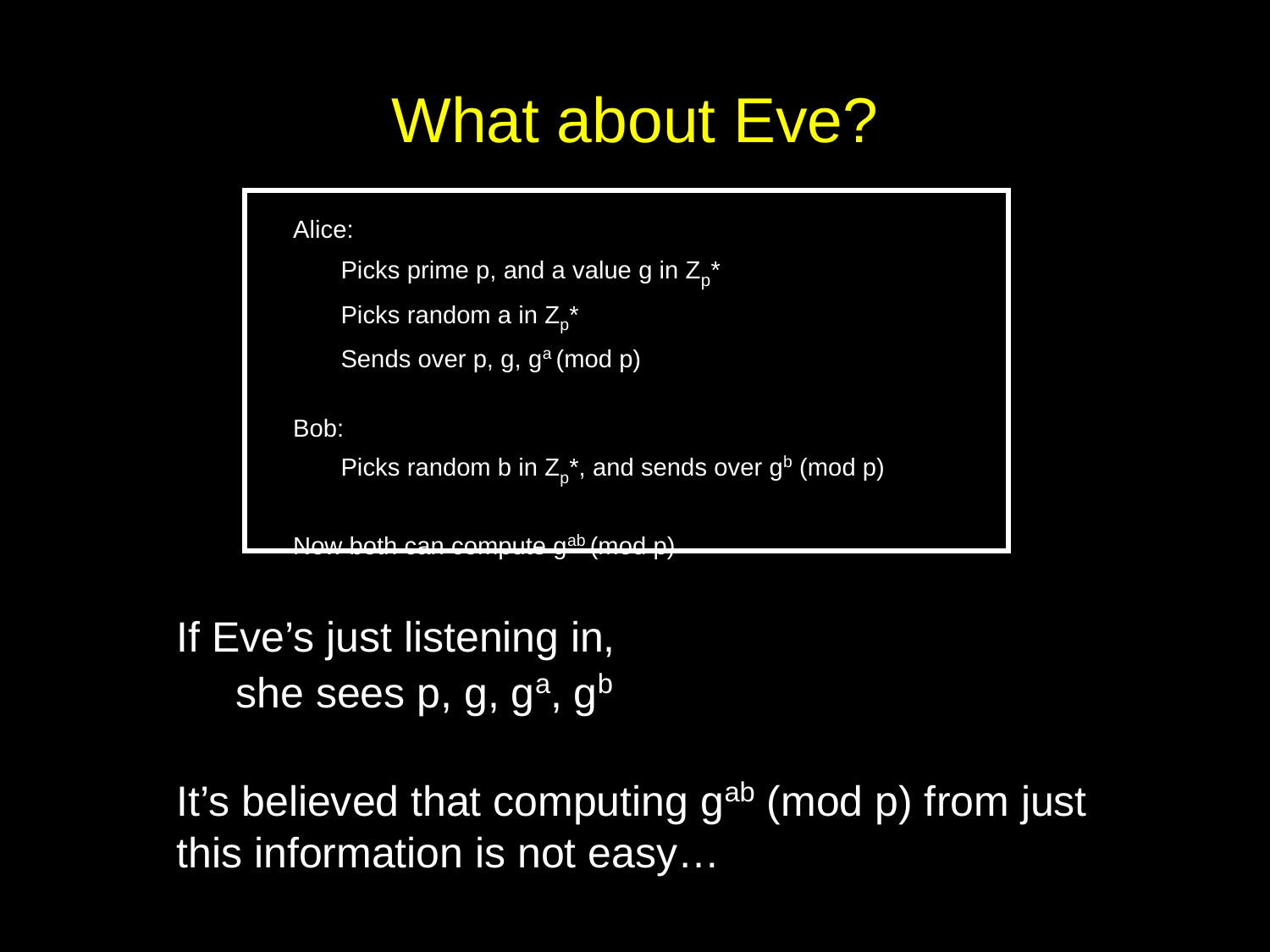

# What about Eve?

Alice:
	Picks prime p, and a value g in Zp*
	Picks random a in Zp*
	Sends over p, g, ga (mod p)

Bob:
	Picks random b in Zp*, and sends over gb (mod p)

Now both can compute gab (mod p)
If Eve’s just listening in,
     she sees p, g, ga, gb

It’s believed that computing gab (mod p) from just
this information is not easy…